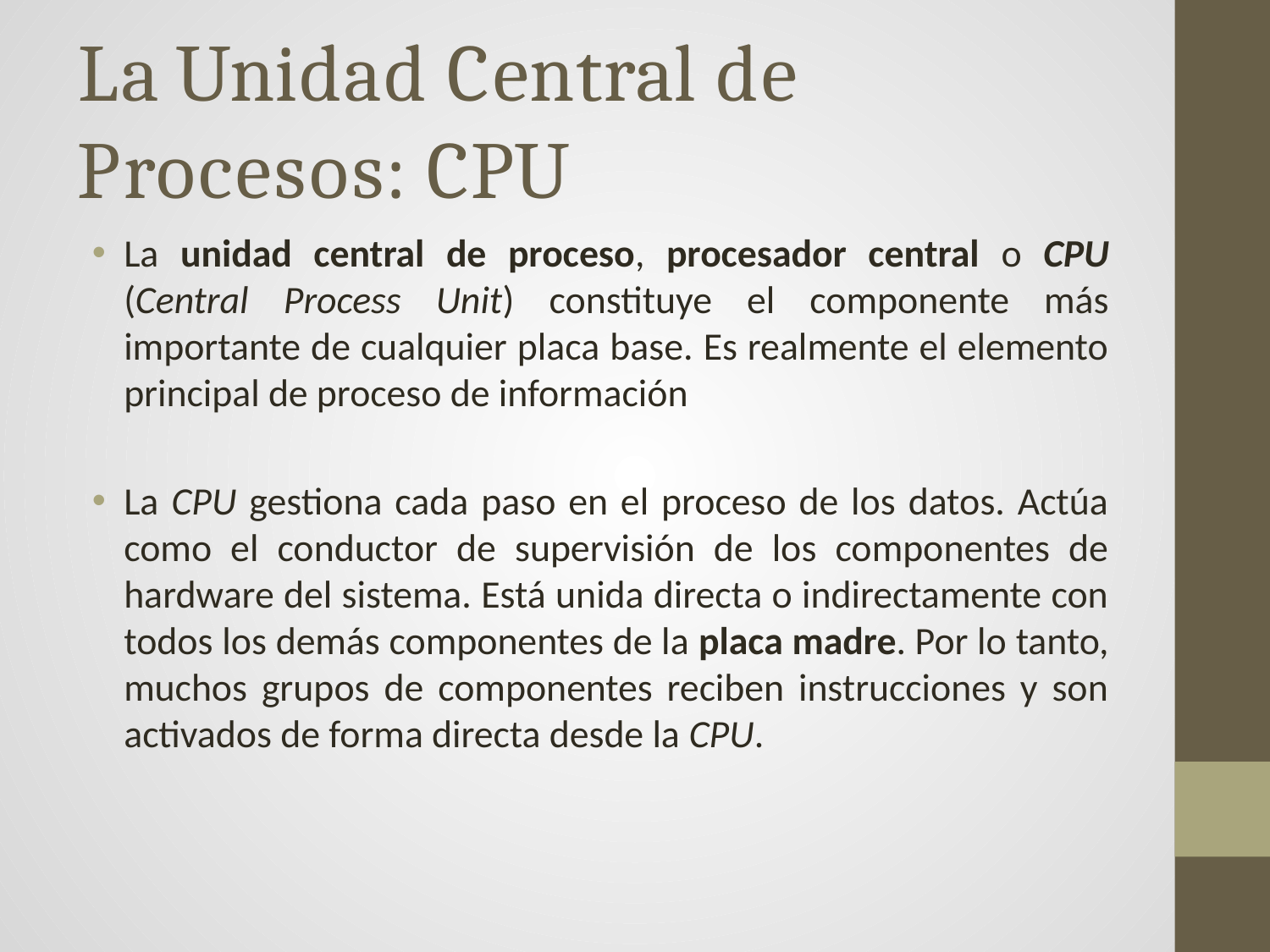

# La Unidad Central de Procesos: CPU
La unidad central de proceso, procesador central o CPU (Central Process Unit) constituye el componente más importante de cualquier placa base. Es realmente el elemento principal de proceso de información

La CPU gestiona cada paso en el proceso de los datos. Actúa como el conductor de supervisión de los componentes de hardware del sistema. Está unida directa o indirectamente con todos los demás componentes de la placa madre. Por lo tanto, muchos grupos de componentes reciben instrucciones y son activados de forma directa desde la CPU.